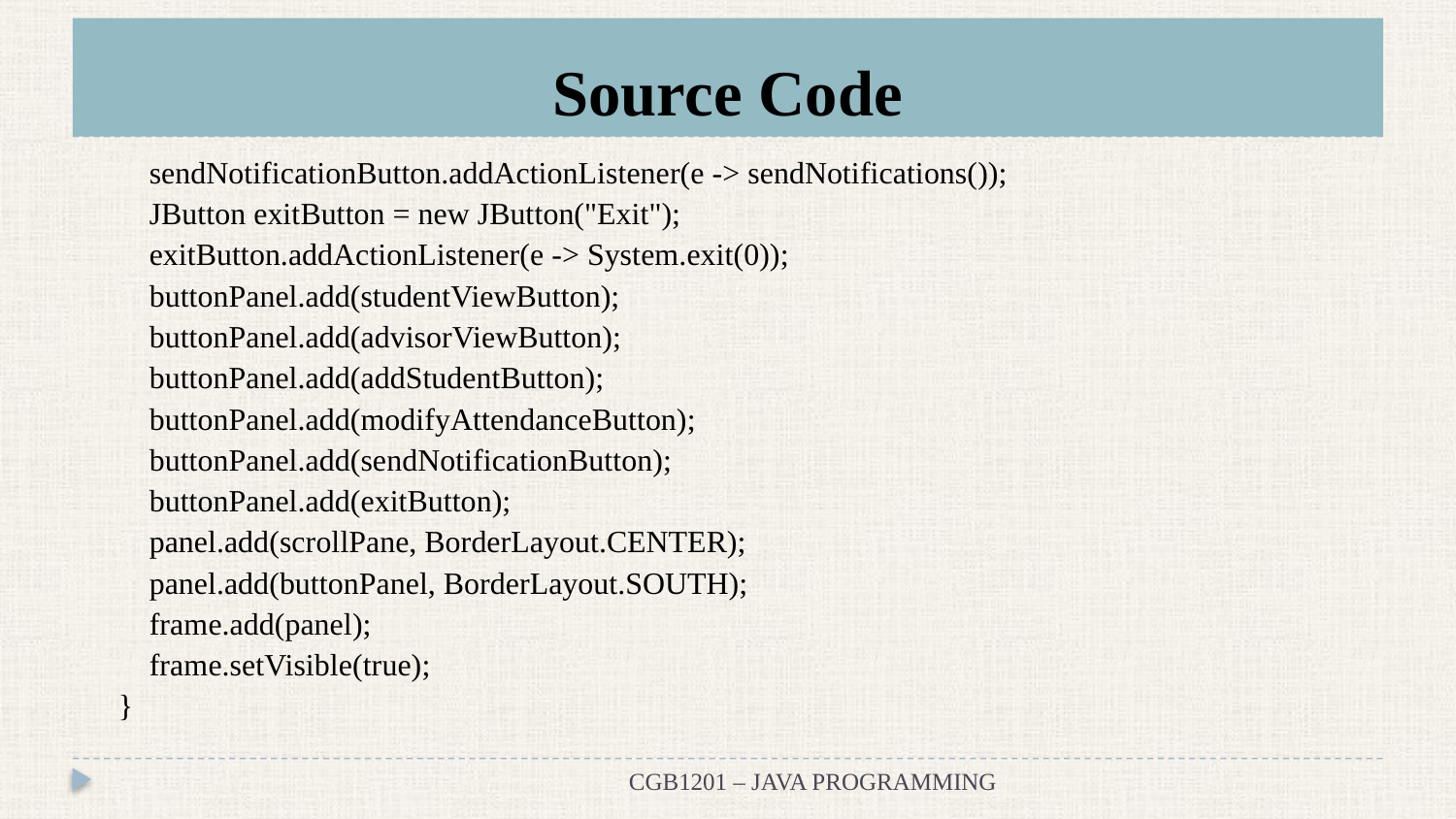

#
Source Code
        sendNotificationButton.addActionListener(e -> sendNotifications());
        JButton exitButton = new JButton("Exit");
        exitButton.addActionListener(e -> System.exit(0));
        buttonPanel.add(studentViewButton);
        buttonPanel.add(advisorViewButton);
        buttonPanel.add(addStudentButton);
        buttonPanel.add(modifyAttendanceButton);
        buttonPanel.add(sendNotificationButton);
        buttonPanel.add(exitButton);
        panel.add(scrollPane, BorderLayout.CENTER);
        panel.add(buttonPanel, BorderLayout.SOUTH);
        frame.add(panel);
        frame.setVisible(true);
    }

13
CGB1201 – JAVA PROGRAMMING